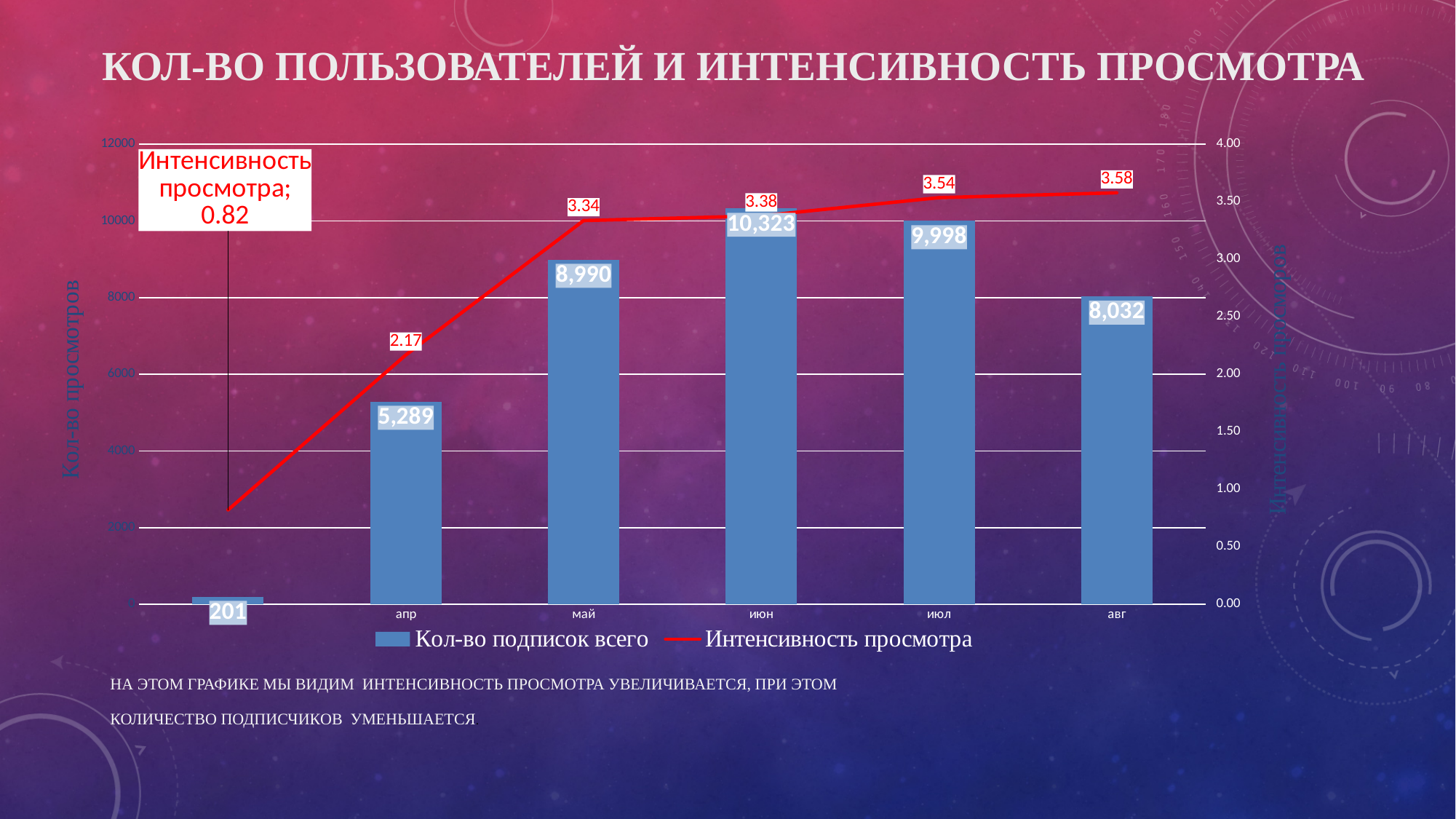

# Кол-во пользователей и интенсивность просмотра

### Chart

| Category | Кол-во подписок всего | Интенсивность просмотра |
|---|---|---|
| мар | 201.0 | 0.8208955223880597 |
| апр | 5289.0 | 2.1678956324446967 |
| май | 8990.169189065313 | 3.335866029804717 |
| июн | 10322.717485852865 | 3.377308353907703 |
| июл | 9998.494051828426 | 3.5353324027367807 |
| авг | 8032.195608864745 | 3.5776021152031543 |
На этом графике мы видим  интенсивность просмотра увеличивается, при этом количество подписчиков  уменьшается.